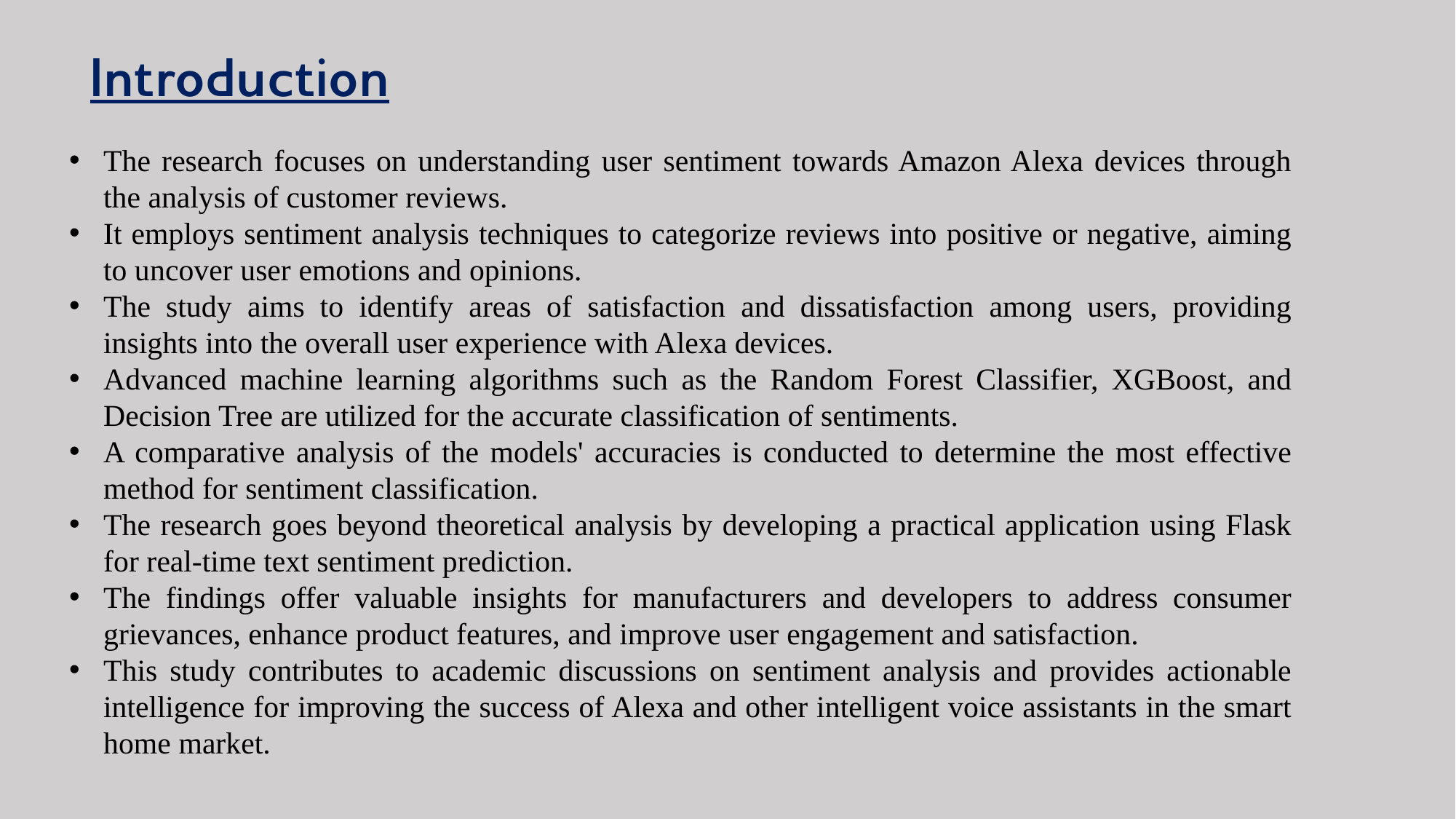

Introduction
The research focuses on understanding user sentiment towards Amazon Alexa devices through the analysis of customer reviews.
It employs sentiment analysis techniques to categorize reviews into positive or negative, aiming to uncover user emotions and opinions.
The study aims to identify areas of satisfaction and dissatisfaction among users, providing insights into the overall user experience with Alexa devices.
Advanced machine learning algorithms such as the Random Forest Classifier, XGBoost, and Decision Tree are utilized for the accurate classification of sentiments.
A comparative analysis of the models' accuracies is conducted to determine the most effective method for sentiment classification.
The research goes beyond theoretical analysis by developing a practical application using Flask for real-time text sentiment prediction.
The findings offer valuable insights for manufacturers and developers to address consumer grievances, enhance product features, and improve user engagement and satisfaction.
This study contributes to academic discussions on sentiment analysis and provides actionable intelligence for improving the success of Alexa and other intelligent voice assistants in the smart home market.